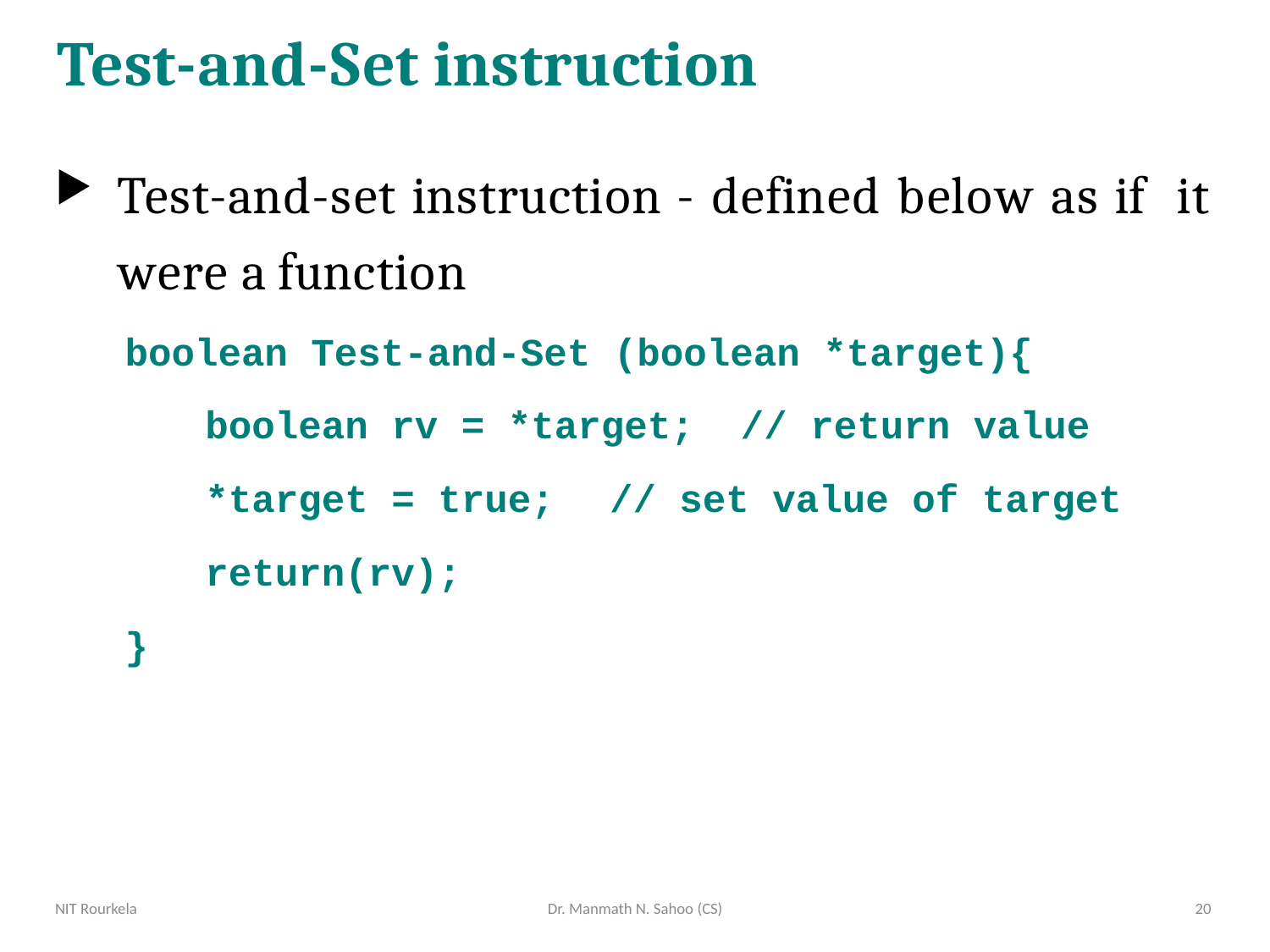

# Test-and-Set instruction
Test-and-set instruction - defined below as if  it were a function
   boolean Test-and-Set (boolean *target){
	 boolean rv = *target;  // return value
	 *target = true;	  // set value of target
	 return(rv);
   }
NIT Rourkela
Dr. Manmath N. Sahoo (CS)
20